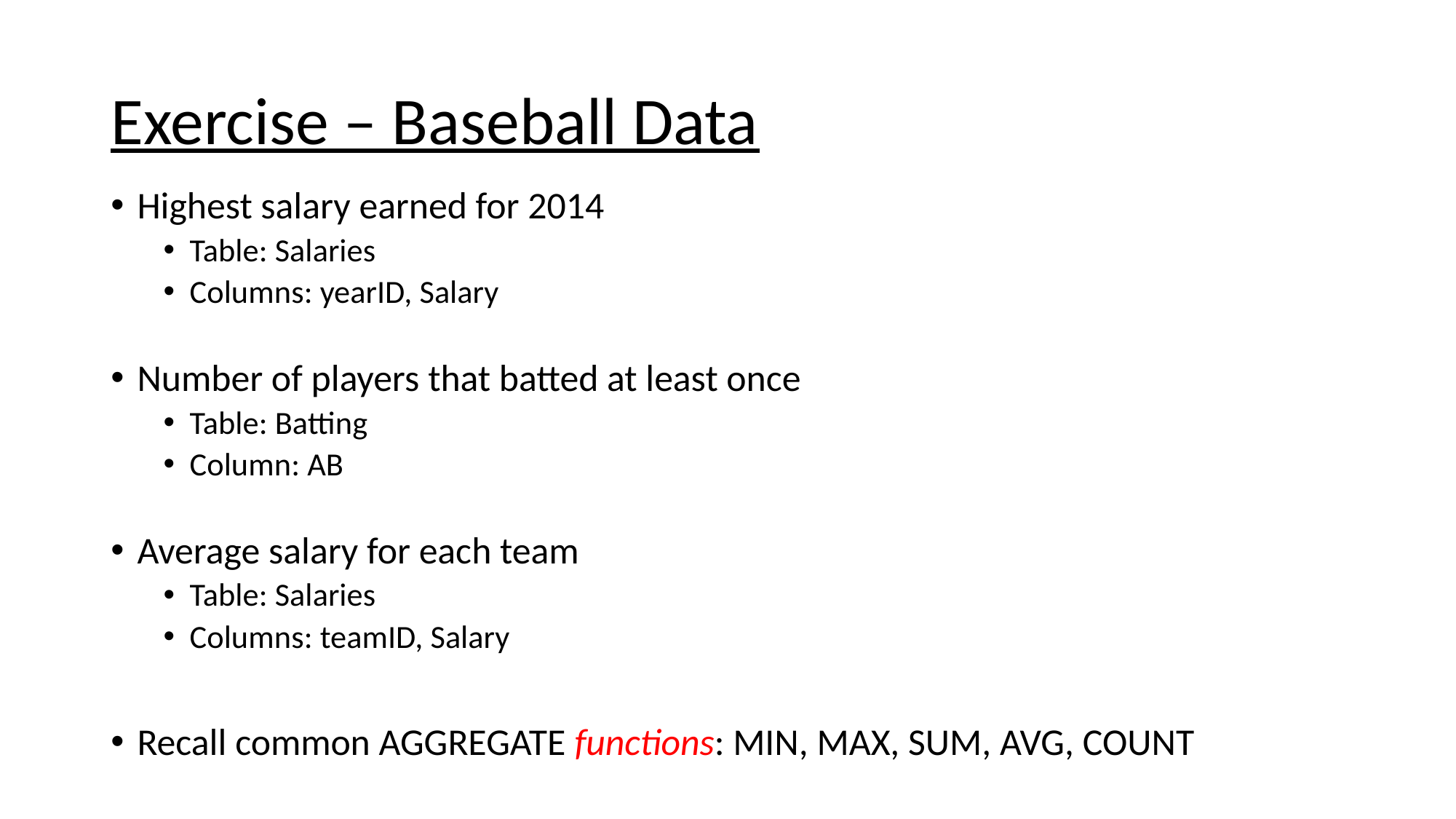

# Exercise – Baseball Data
Highest salary earned for 2014
Table: Salaries
Columns: yearID, Salary
Number of players that batted at least once
Table: Batting
Column: AB
Average salary for each team
Table: Salaries
Columns: teamID, Salary

Recall common AGGREGATE functions: MIN, MAX, SUM, AVG, COUNT